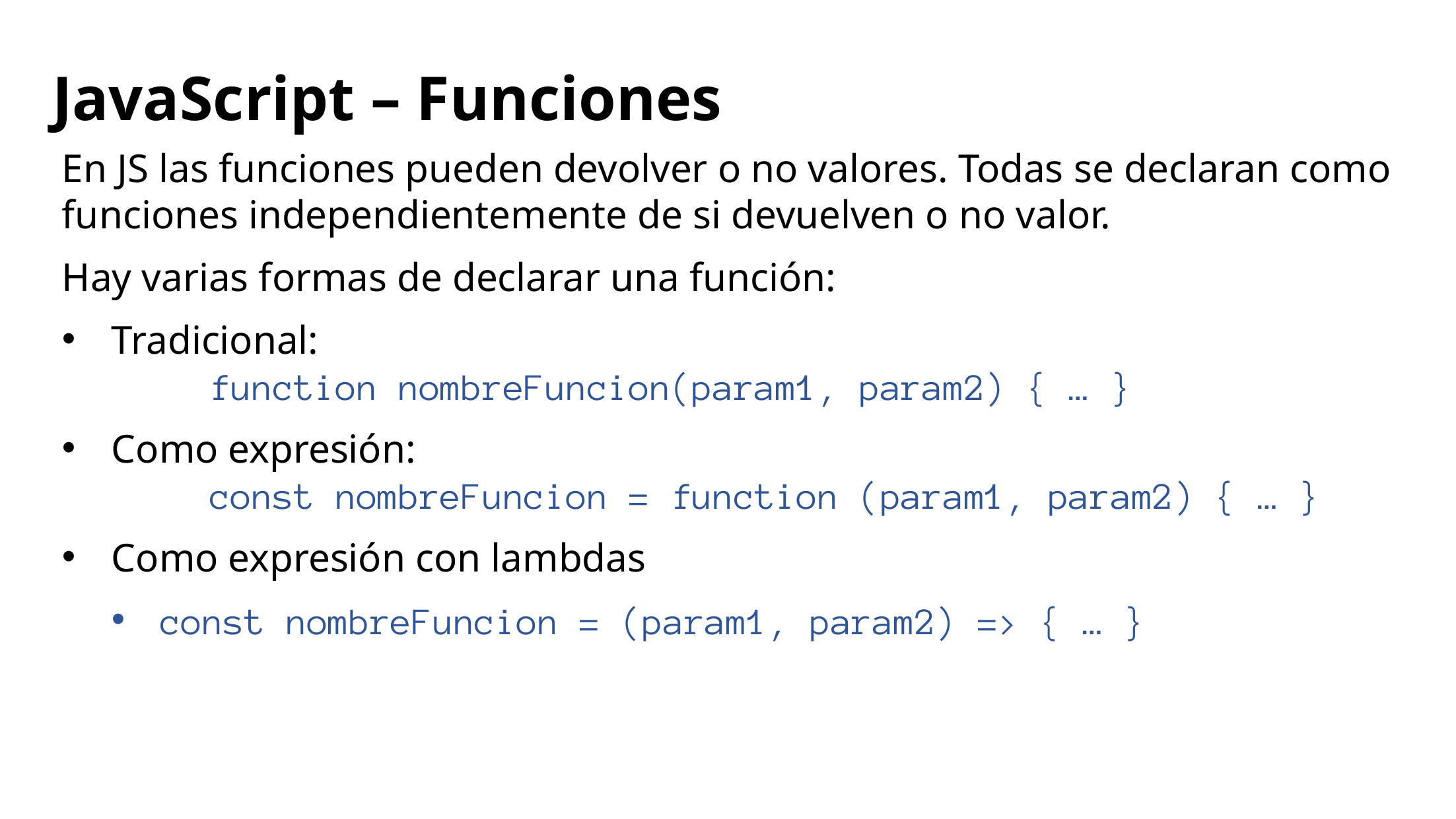

# JavaScript – Funciones
En JS las funciones pueden devolver o no valores. Todas se declaran como funciones independientemente de si devuelven o no valor.
Hay varias formas de declarar una función:
Tradicional:
	function nombreFuncion(param1, param2) { … }
Como expresión:
	const nombreFuncion = function (param1, param2) { … }
Como expresión con lambdas
const nombreFuncion = (param1, param2) => { … }